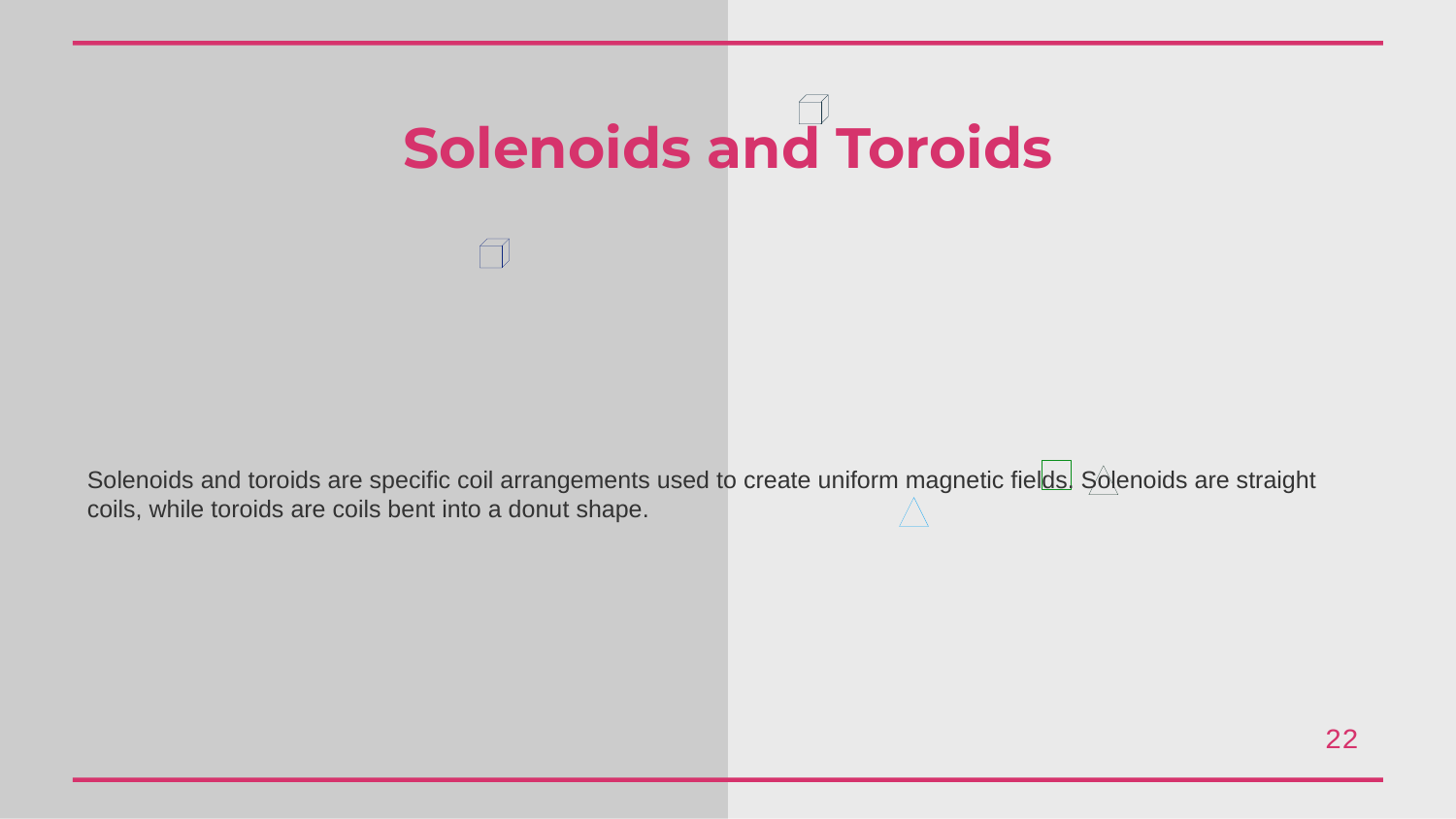

Solenoids and Toroids

Solenoids and toroids are specific coil arrangements used to create uniform magnetic fields. Solenoids are straight coils, while toroids are coils bent into a donut shape.

22